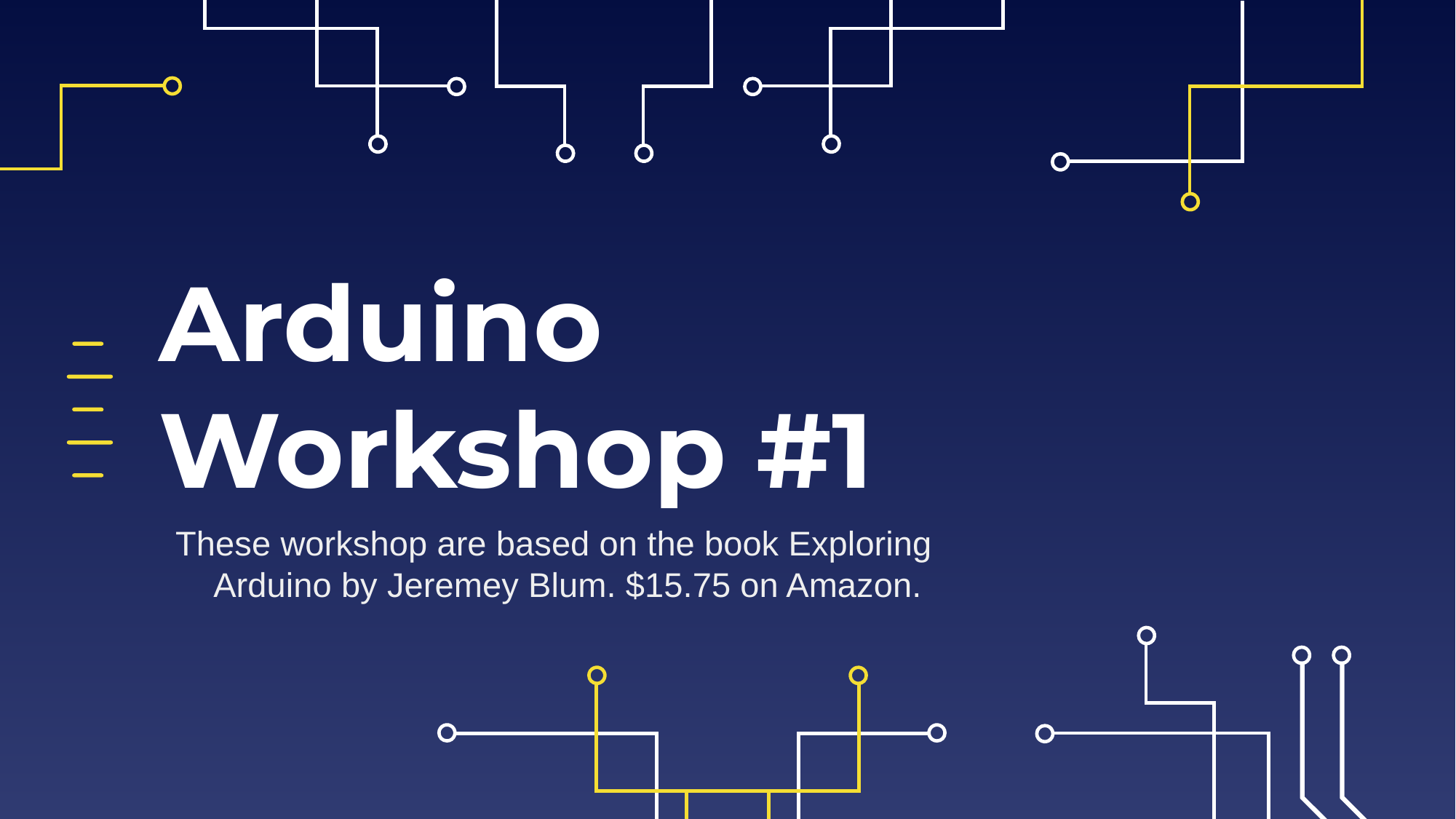

# Arduino Workshop #1
These workshop are based on the book Exploring Arduino by Jeremey Blum. $15.75 on Amazon.